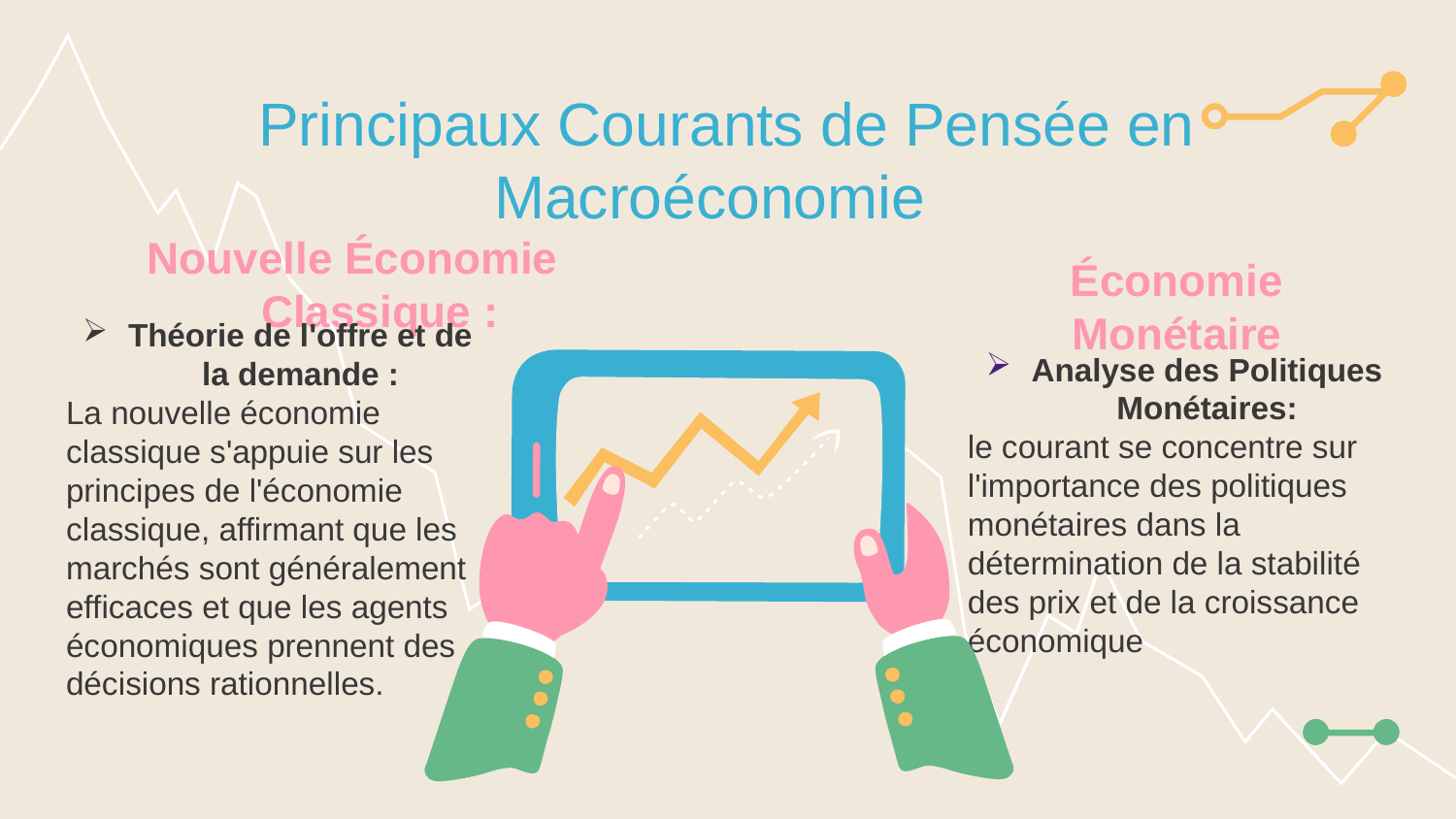

# Principaux Courants de Pensée en Macroéconomie
Nouvelle Économie Classique :

Économie Monétaire
Théorie de l'offre et de la demande :
La nouvelle économie classique s'appuie sur les principes de l'économie classique, affirmant que les marchés sont généralement efficaces et que les agents économiques prennent des décisions rationnelles.
Analyse des Politiques Monétaires:
le courant se concentre sur l'importance des politiques monétaires dans la détermination de la stabilité des prix et de la croissance économique